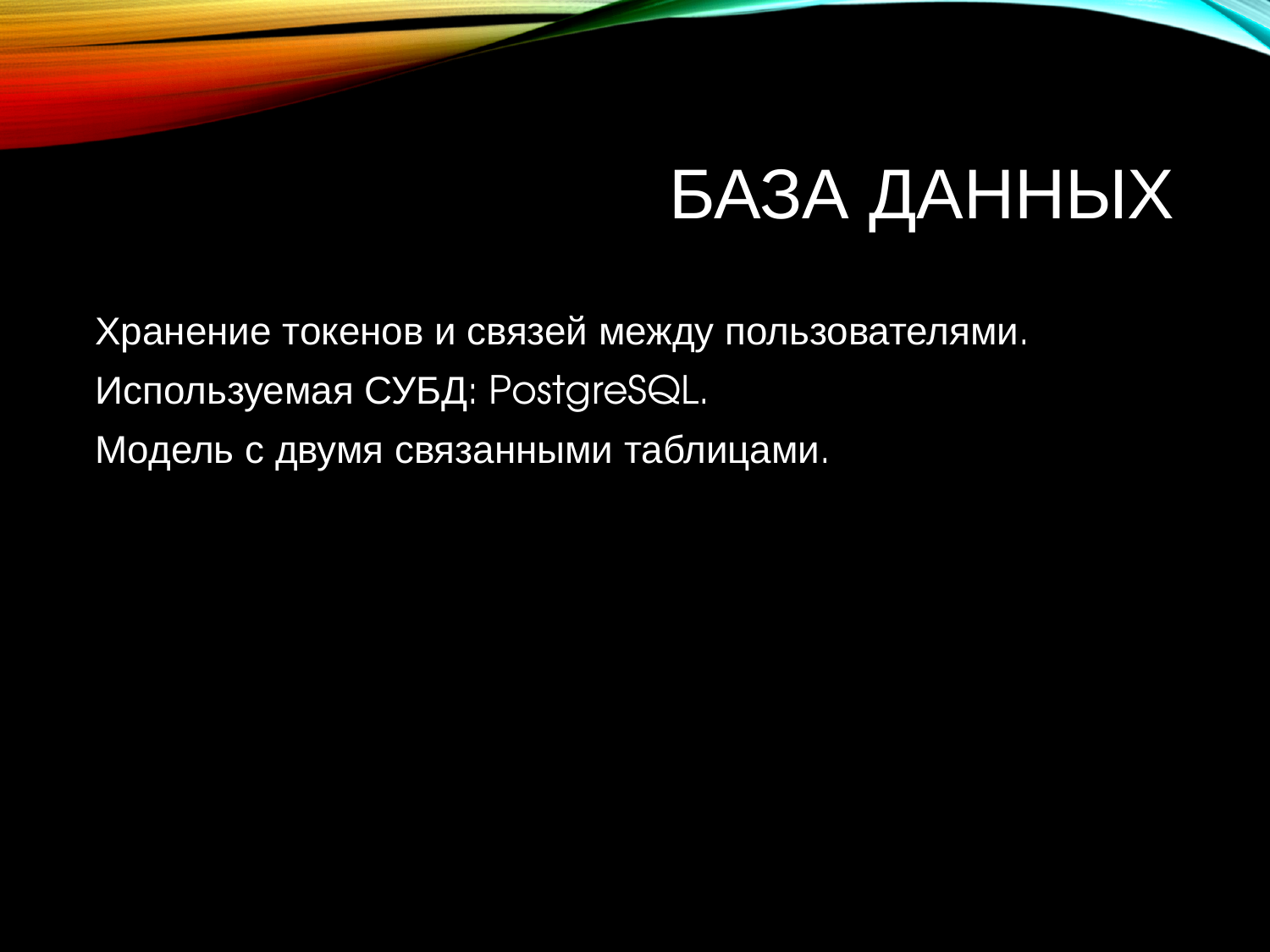

# База данных
Хранение токенов и связей между пользователями.
Используемая СУБД: PostgreSQL.
Модель с двумя связанными таблицами.